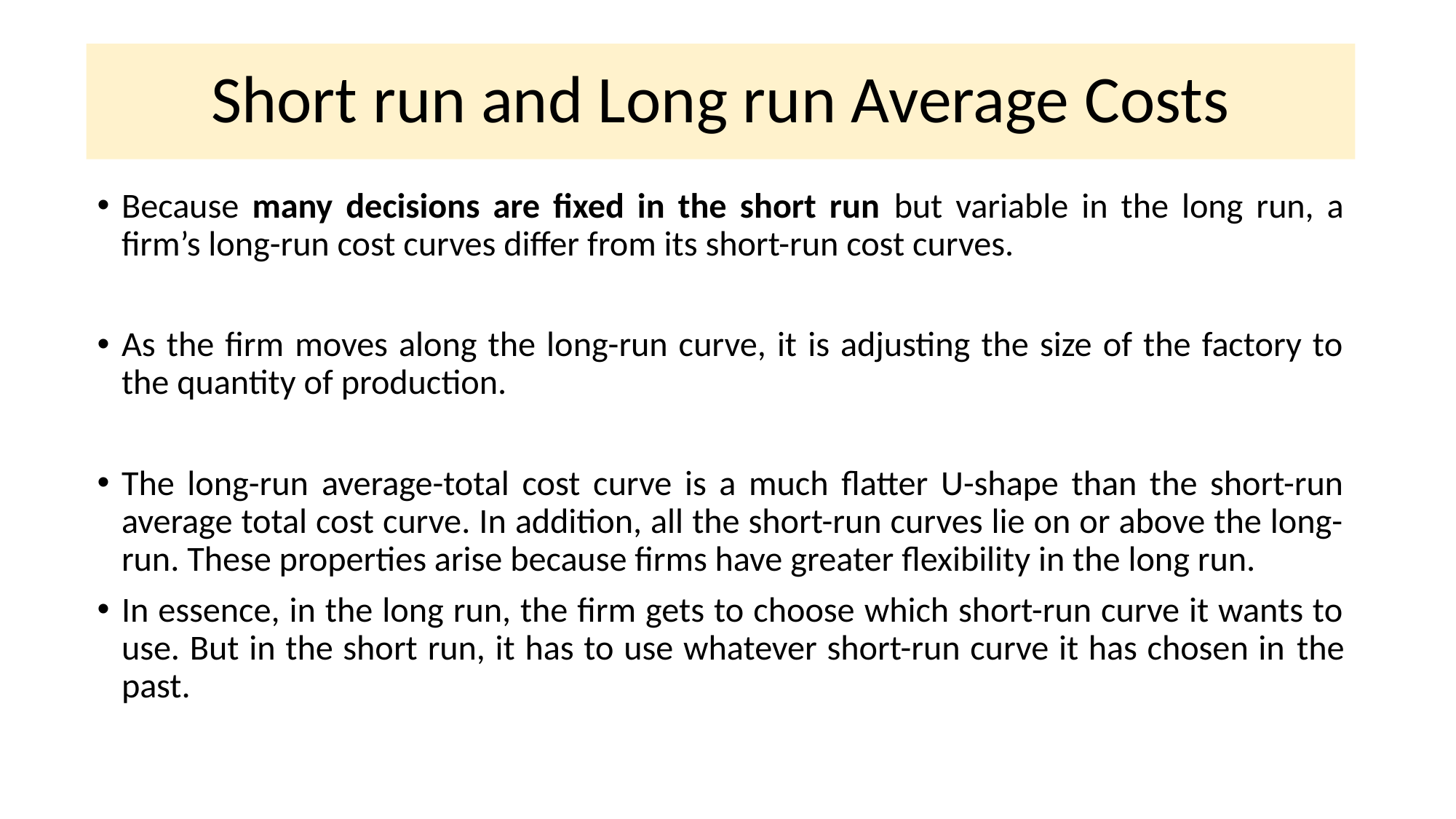

# Short run and Long run Average Costs
Because many decisions are fixed in the short run but variable in the long run, a firm’s long-run cost curves differ from its short-run cost curves.

As the firm moves along the long-run curve, it is adjusting the size of the factory to the quantity of production.

The long-run average-total cost curve is a much flatter U-shape than the short-run average total cost curve. In addition, all the short-run curves lie on or above the long-run. These properties arise because firms have greater flexibility in the long run.
In essence, in the long run, the firm gets to choose which short-run curve it wants to use. But in the short run, it has to use whatever short-run curve it has chosen in the past.